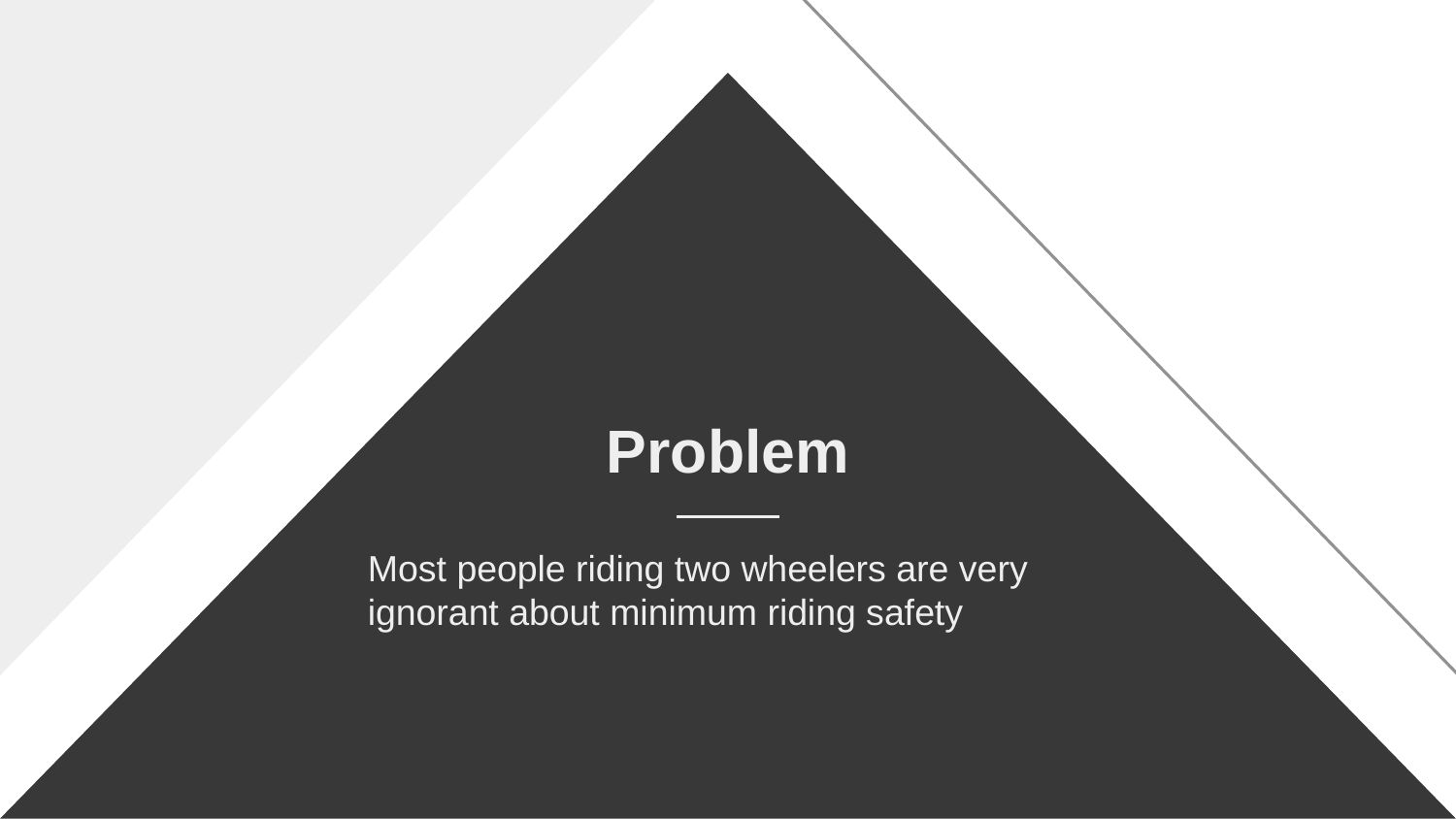

# Problem
Most people riding two wheelers are very ignorant about minimum riding safety